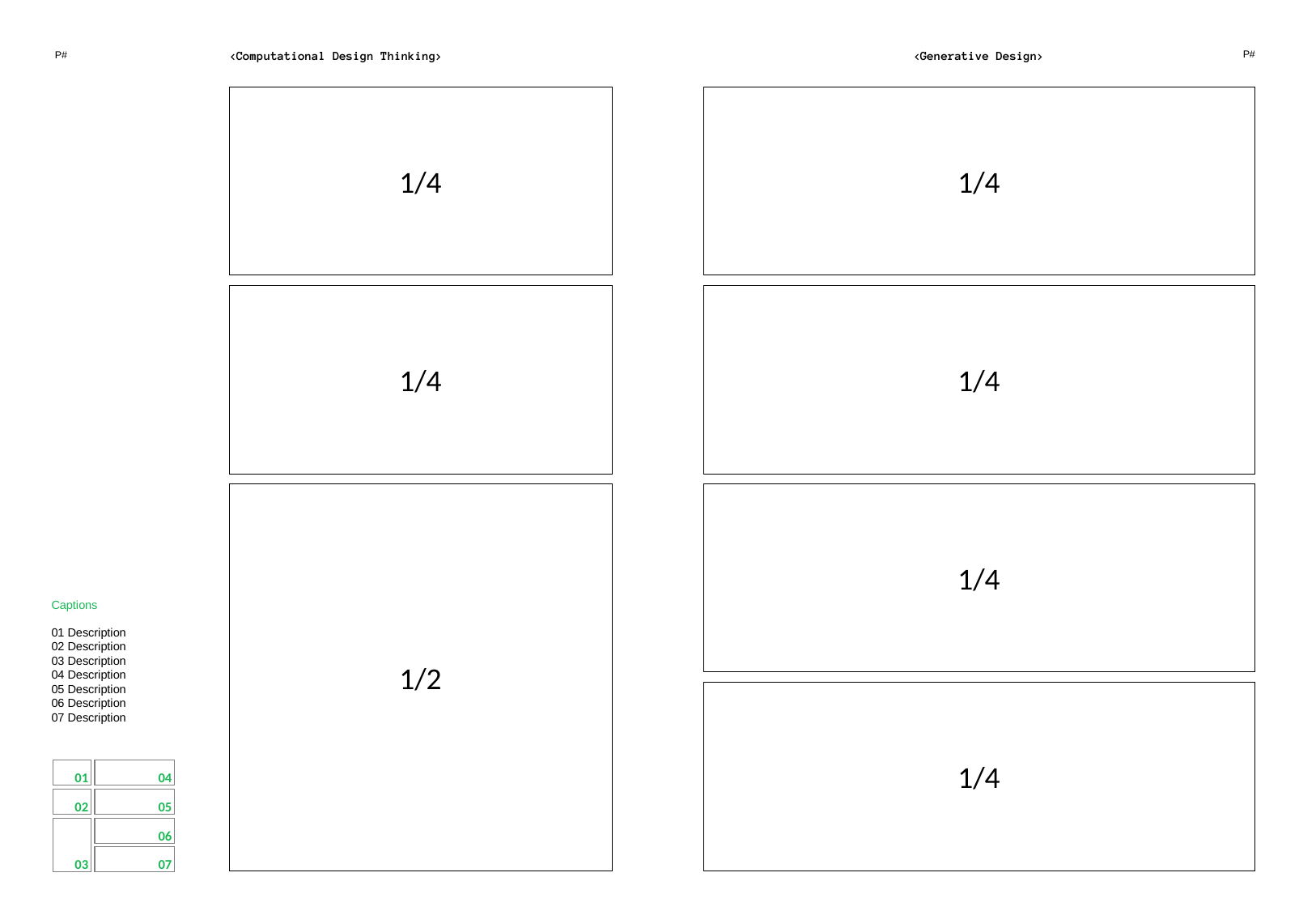

<Computational Design Thinking>
<Generative Design>
P#
P#
1/4
1/4
1/4
1/4
1/4
1/4
1/2
Captions
01 Description
02 Description
03 Description
04 Description
05 Description
06 Description
07 Description

01
04
02
05
03
06
07